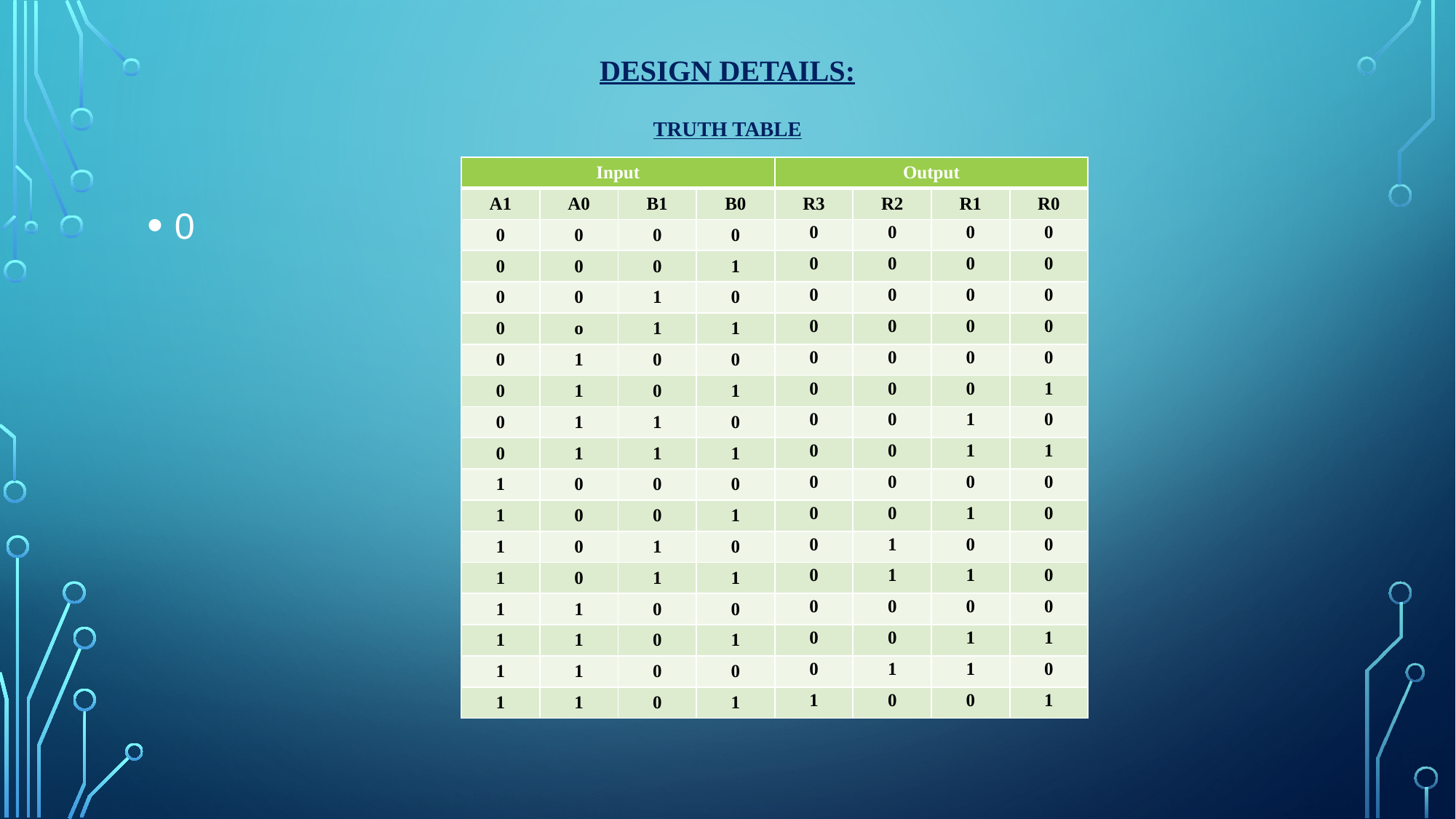

# Design Details: Truth Table
| Input |  |  |  | Output |  |  |  |
| --- | --- | --- | --- | --- | --- | --- | --- |
| A1 | A0 | B1 | B0 | R3 | R2 | R1 | R0 |
| 0 | 0 | 0 | 0 | 0 | 0 | 0 | 0 |
| 0 | 0 | 0 | 1 | 0 | 0 | 0 | 0 |
| 0 | 0 | 1 | 0 | 0 | 0 | 0 | 0 |
| 0 | o | 1 | 1 | 0 | 0 | 0 | 0 |
| 0 | 1 | 0 | 0 | 0 | 0 | 0 | 0 |
| 0 | 1 | 0 | 1 | 0 | 0 | 0 | 1 |
| 0 | 1 | 1 | 0 | 0 | 0 | 1 | 0 |
| 0 | 1 | 1 | 1 | 0 | 0 | 1 | 1 |
| 1 | 0 | 0 | 0 | 0 | 0 | 0 | 0 |
| 1 | 0 | 0 | 1 | 0 | 0 | 1 | 0 |
| 1 | 0 | 1 | 0 | 0 | 1 | 0 | 0 |
| 1 | 0 | 1 | 1 | 0 | 1 | 1 | 0 |
| 1 | 1 | 0 | 0 | 0 | 0 | 0 | 0 |
| 1 | 1 | 0 | 1 | 0 | 0 | 1 | 1 |
| 1 | 1 | 0 | 0 | 0 | 1 | 1 | 0 |
| 1 | 1 | 0 | 1 | 1 | 0 | 0 | 1 |
0